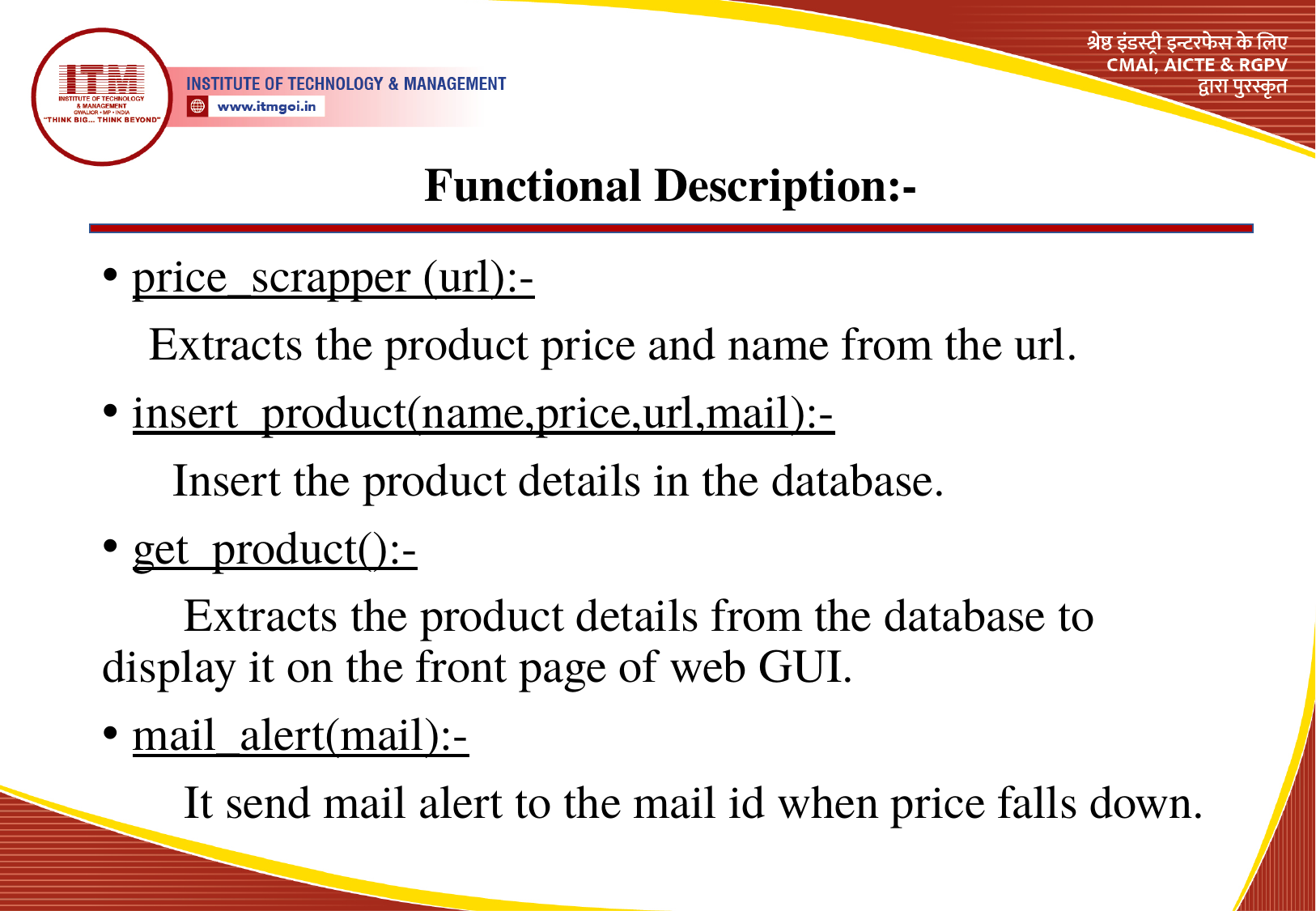

# Functional Description:-
price_scrapper (url):-
    Extracts the product price and name from the url.
insert_product(name,price,url,mail):-
      Insert the product details in the database.
get_product():-
       Extracts the product details from the database to display it on the front page of web GUI.
mail_alert(mail):-
       It send mail alert to the mail id when price falls down.